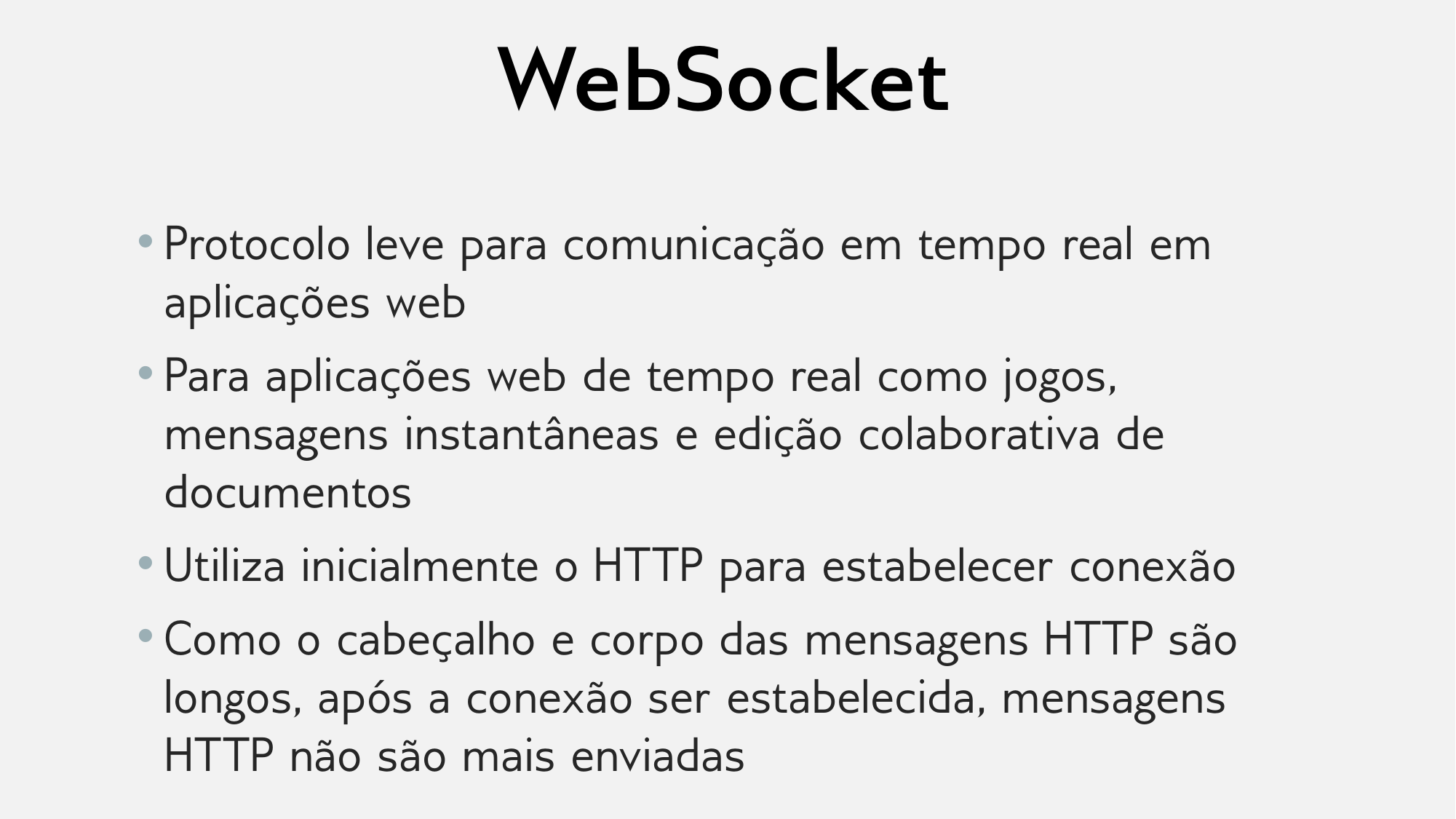

WebSocket
Protocolo leve para comunicação em tempo real em aplicações web
Para aplicações web de tempo real como jogos, mensagens instantâneas e edição colaborativa de documentos
Utiliza inicialmente o HTTP para estabelecer conexão
Como o cabeçalho e corpo das mensagens HTTP são longos, após a conexão ser estabelecida, mensagens HTTP não são mais enviadas